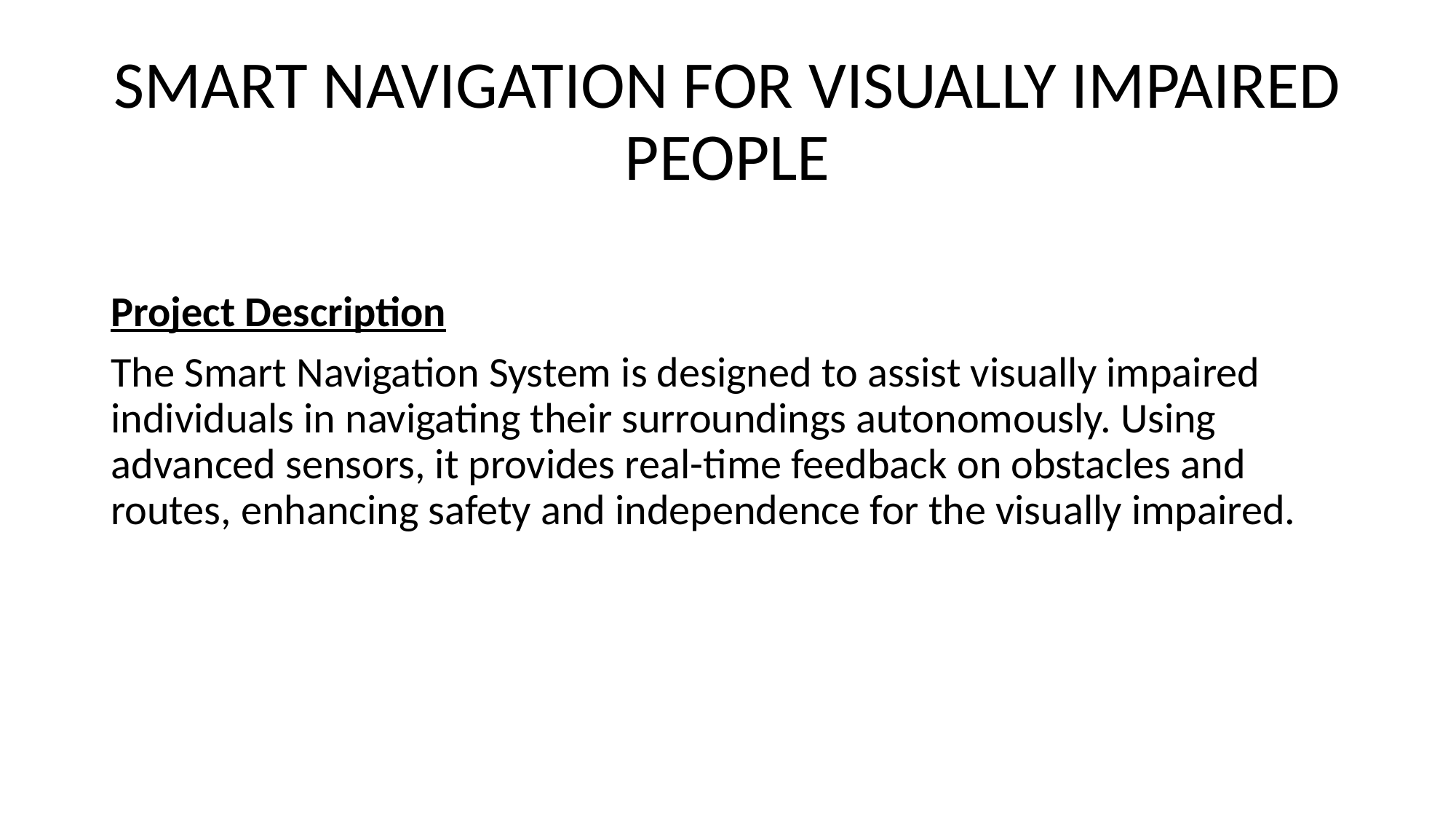

# SMART NAVIGATION FOR VISUALLY IMPAIRED PEOPLE

Project Description
The Smart Navigation System is designed to assist visually impaired individuals in navigating their surroundings autonomously. Using advanced sensors, it provides real-time feedback on obstacles and routes, enhancing safety and independence for the visually impaired.